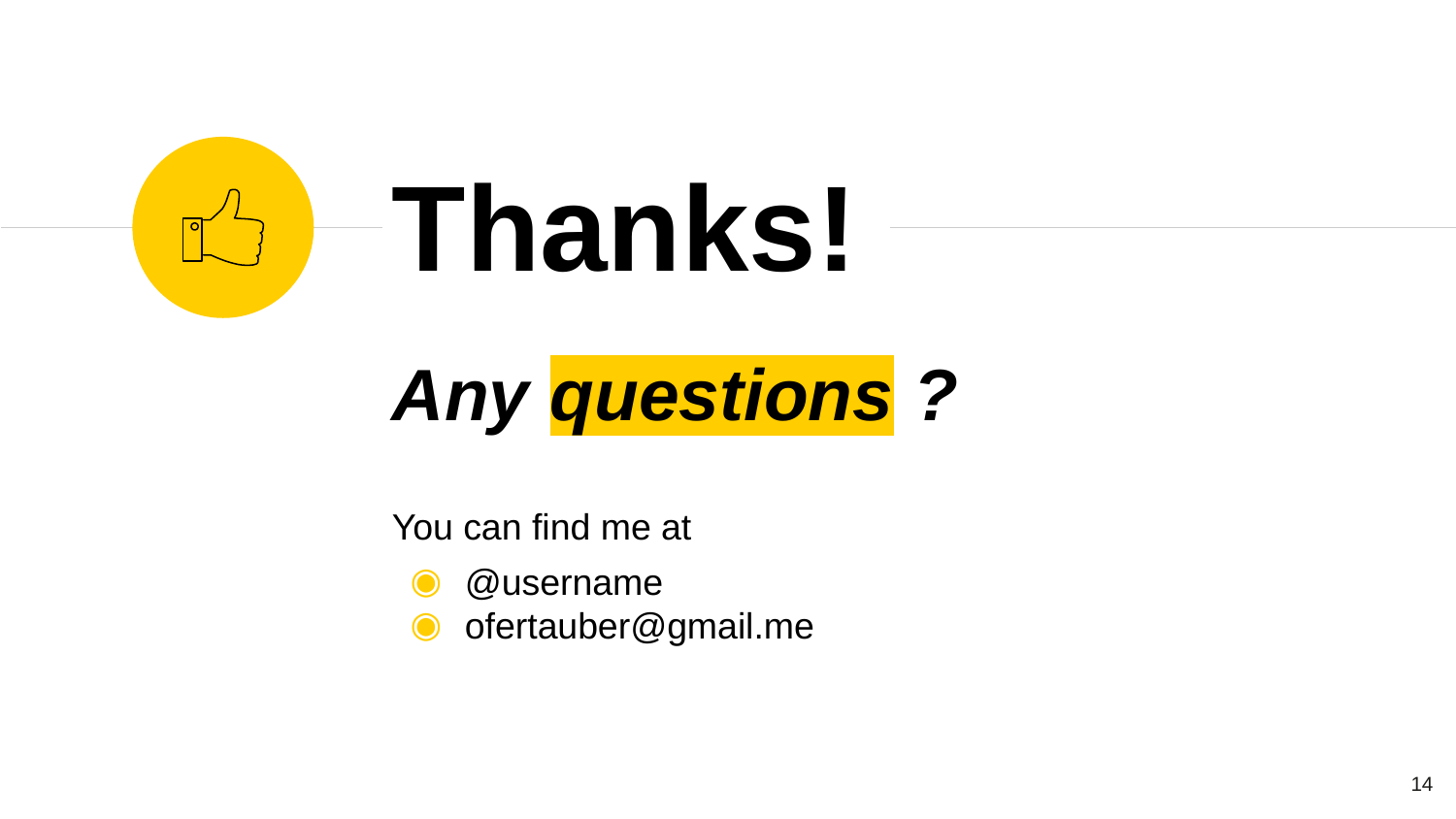

Thanks!

Any questions ?

You can find me at
@username
ofertauber@gmail.me
14